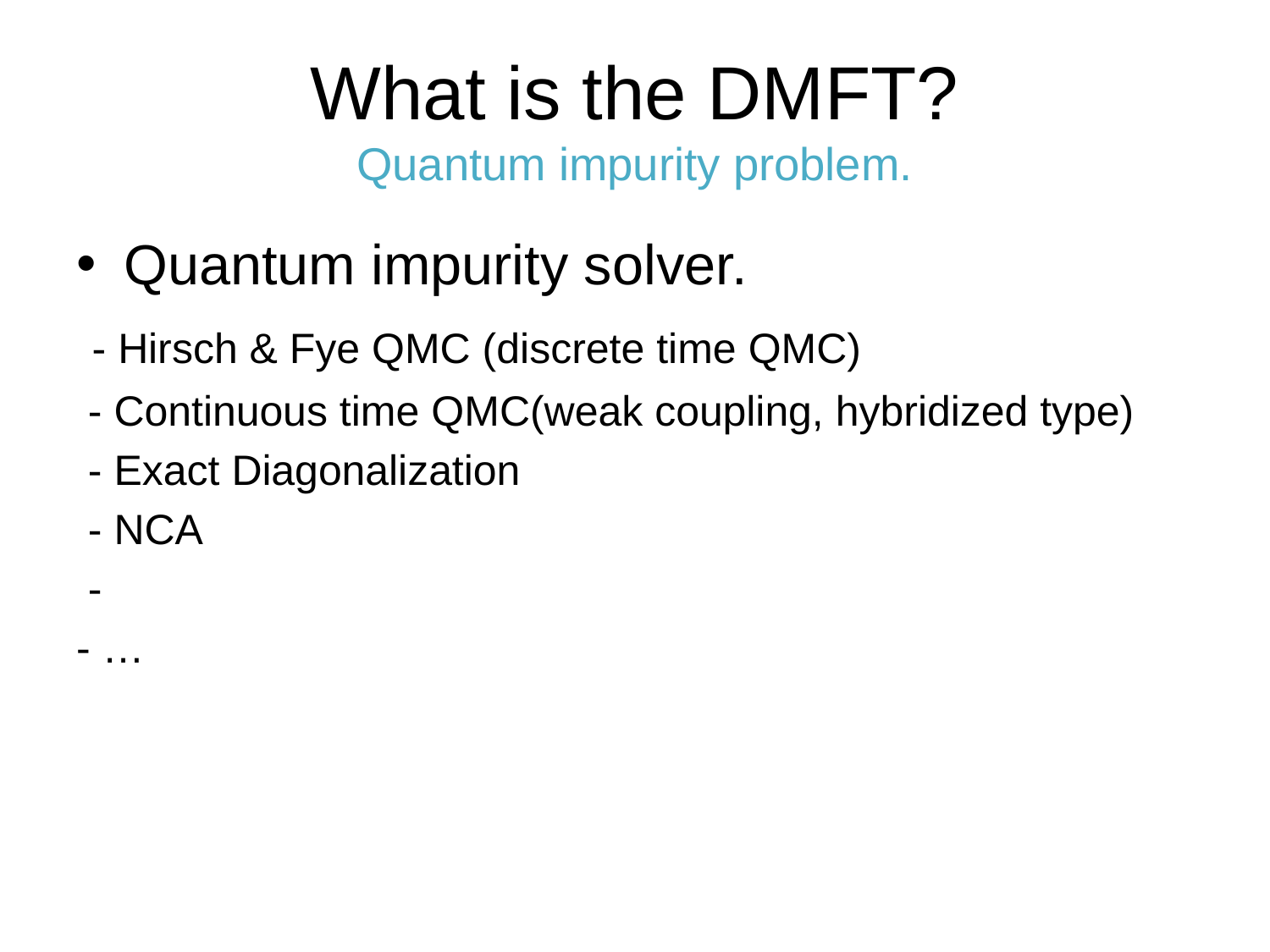

# What is the DMFT? Quantum impurity problem.
Quantum impurity solver.
 - Hirsch & Fye QMC (discrete time QMC)
 - Continuous time QMC(weak coupling, hybridized type)
 - Exact Diagonalization
 - NCA
 -
- …